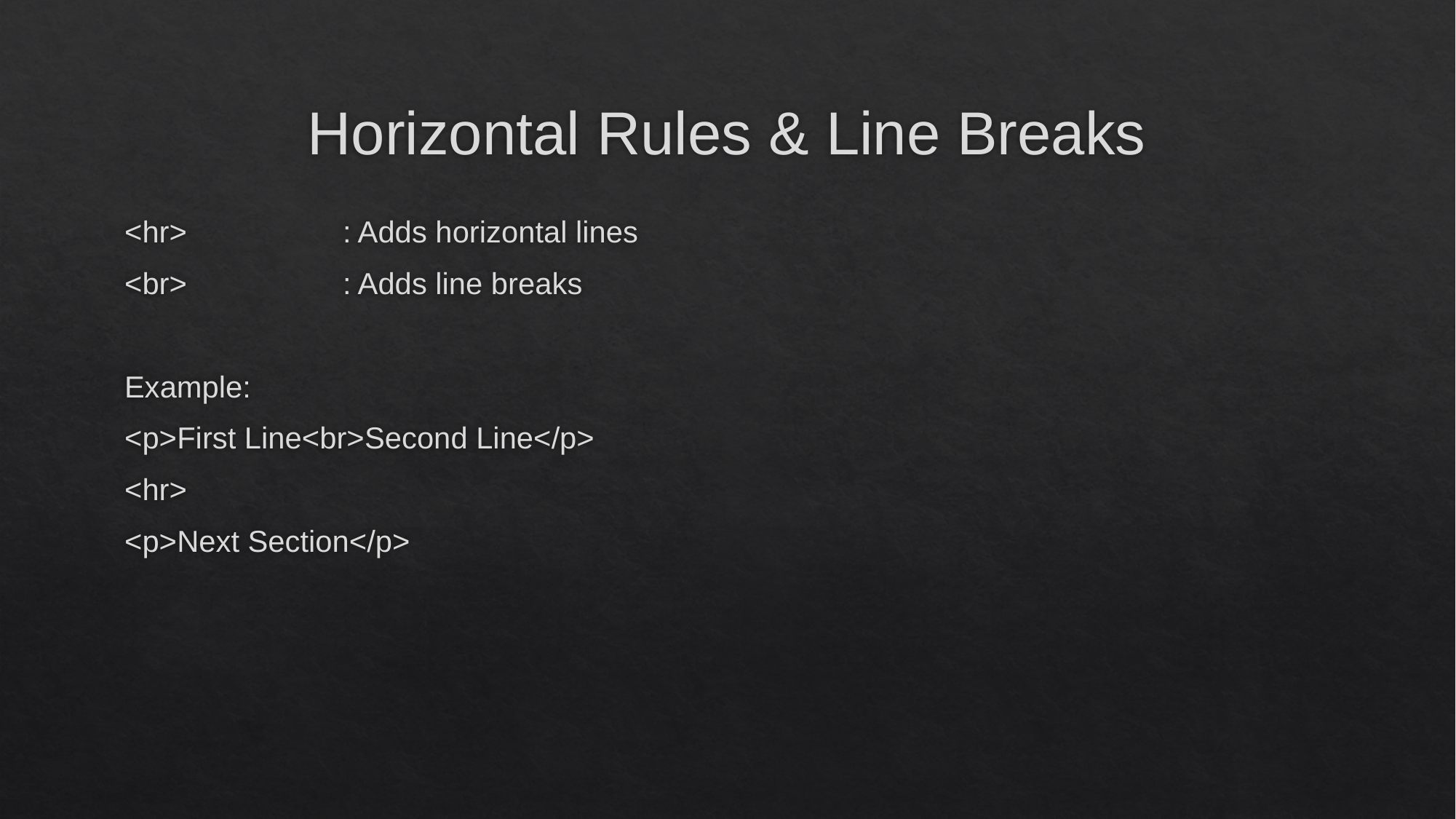

# Horizontal Rules & Line Breaks
<hr>		: Adds horizontal lines
<br>		: Adds line breaks

Example:
<p>First Line<br>Second Line</p>
<hr>
<p>Next Section</p>